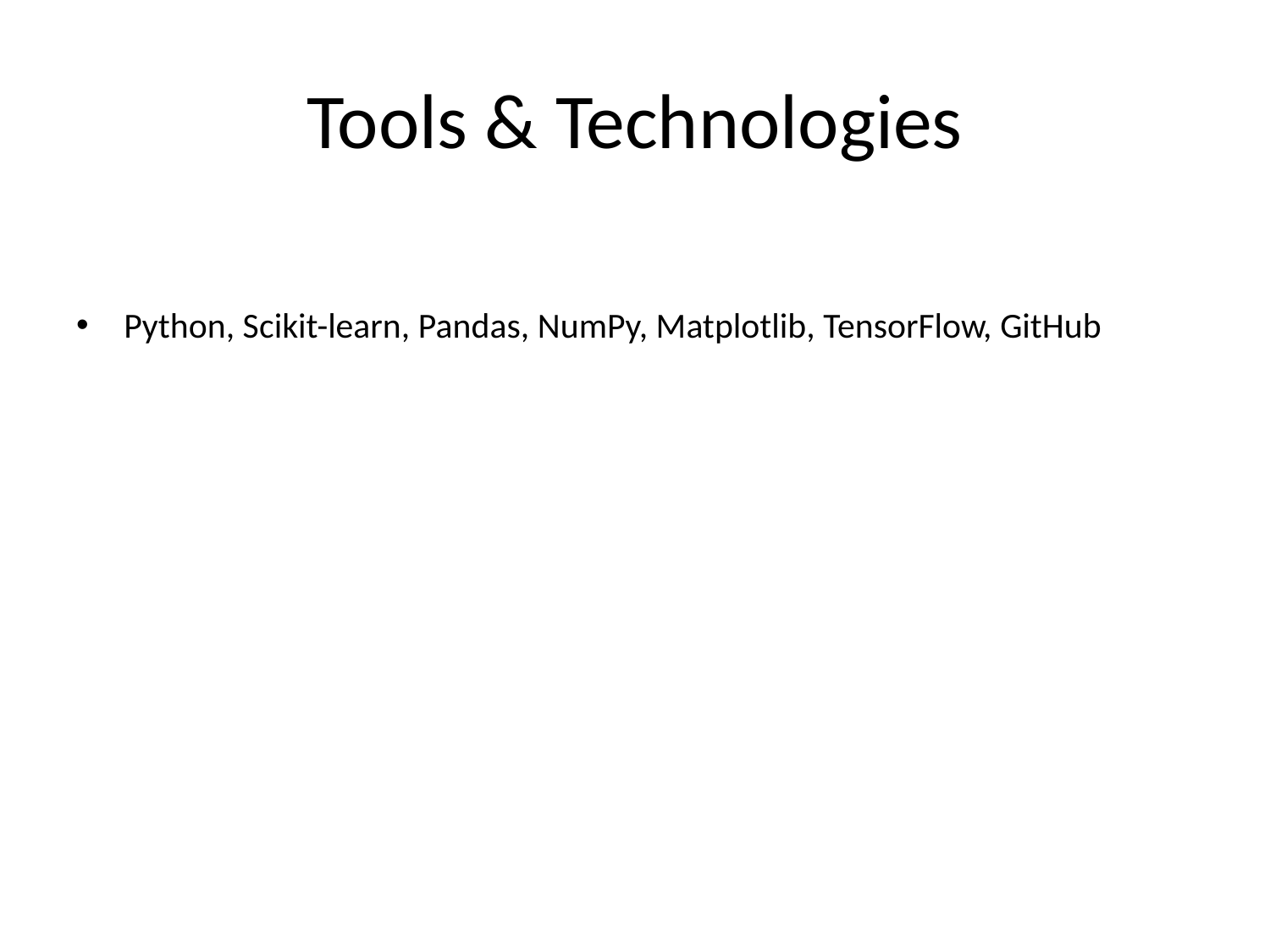

# Tools & Technologies

Python, Scikit-learn, Pandas, NumPy, Matplotlib, TensorFlow, GitHub